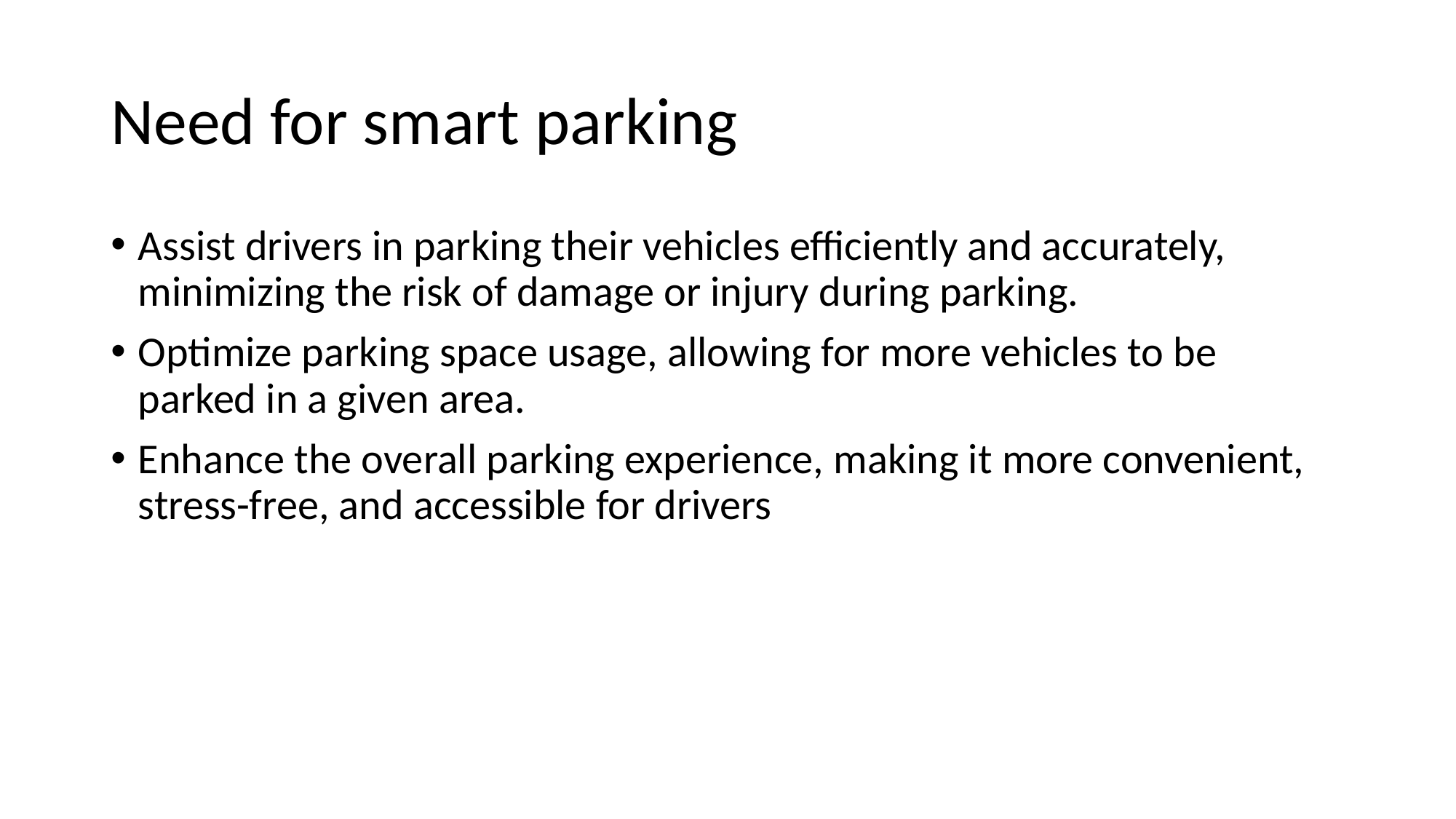

# Need for smart parking
Assist drivers in parking their vehicles efficiently and accurately, minimizing the risk of damage or injury during parking.
Optimize parking space usage, allowing for more vehicles to be parked in a given area.
Enhance the overall parking experience, making it more convenient, stress-free, and accessible for drivers